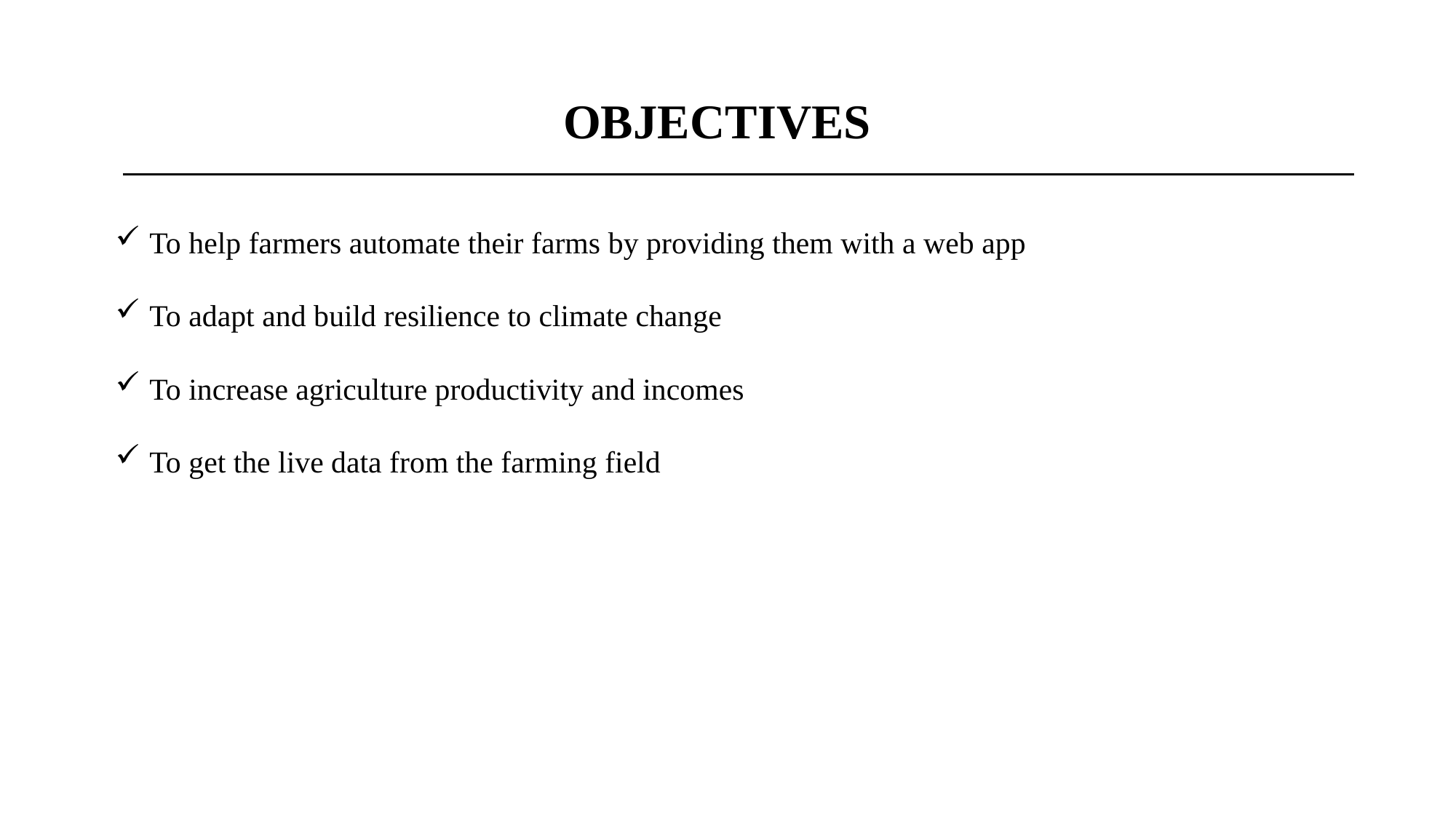

OBJECTIVES
To help farmers automate their farms by providing them with a web app

To adapt and build resilience to climate change

To increase agriculture productivity and incomes

To get the live data from the farming field